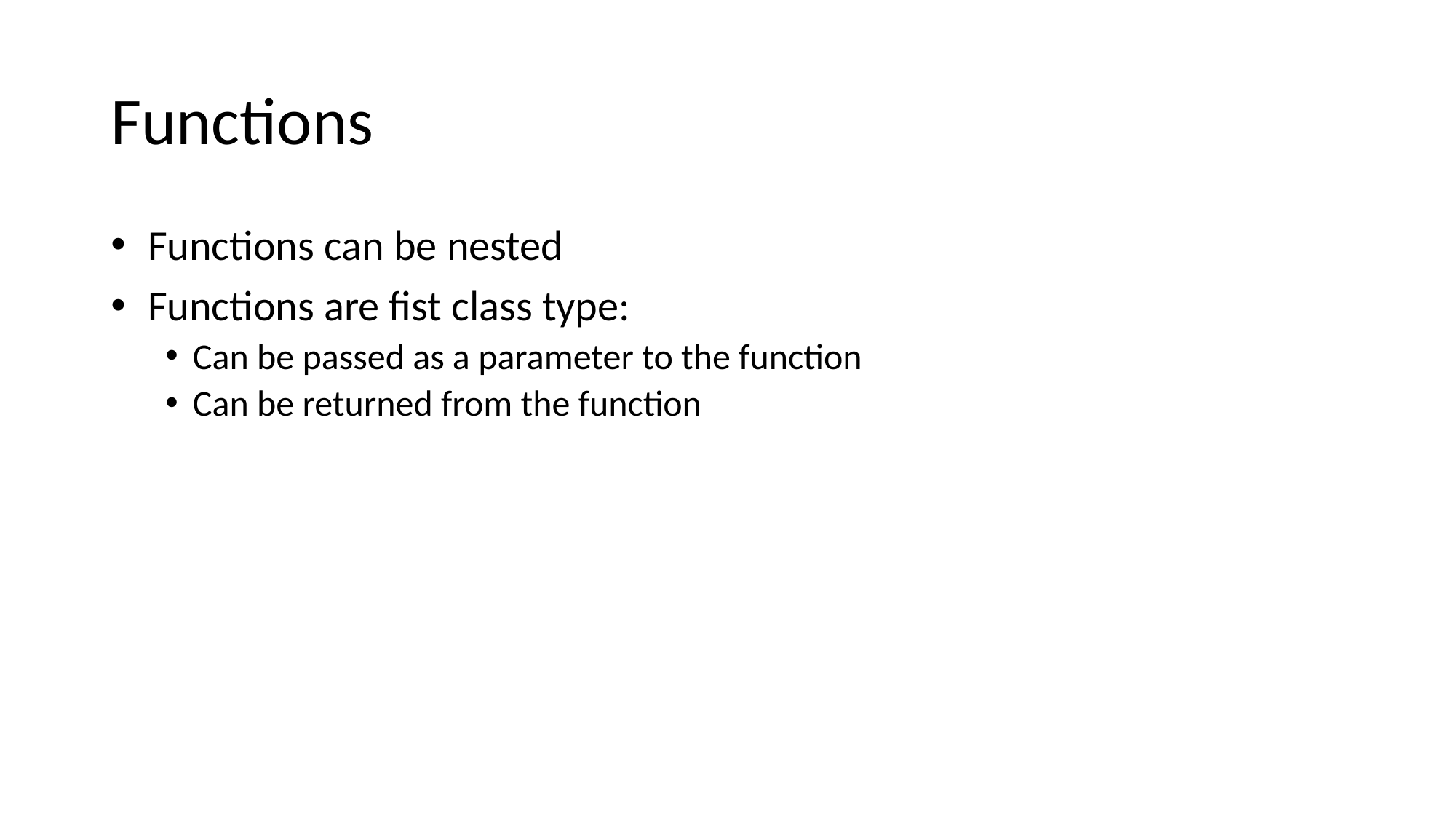

# Functions
 Functions can be nested
 Functions are fist class type:
Can be passed as a parameter to the function
Can be returned from the function